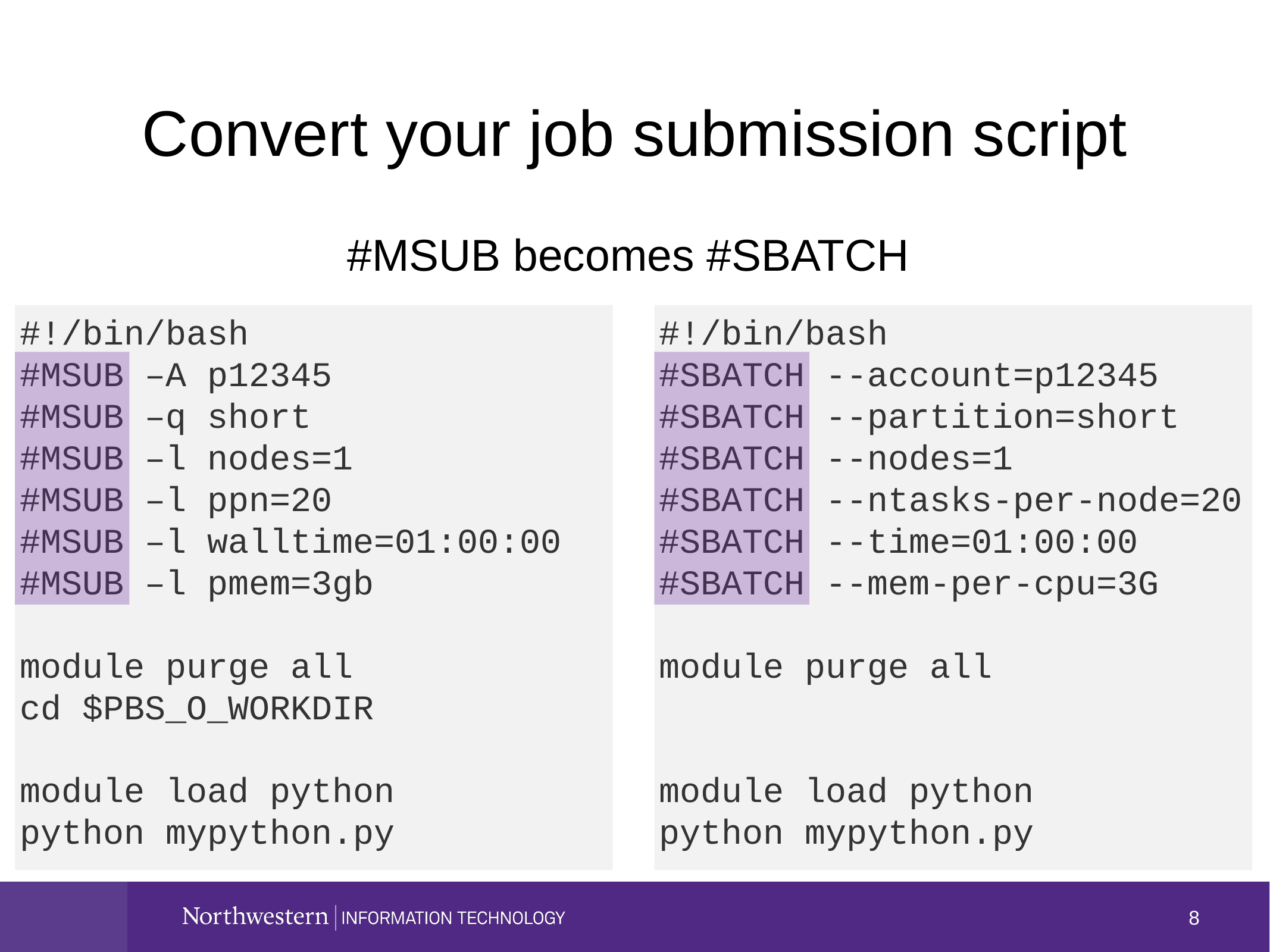

# Convert your job submission script
#MSUB becomes #SBATCH
#!/bin/bash
#MSUB –A p12345
#MSUB –q short
#MSUB –l nodes=1
#MSUB –l ppn=20
#MSUB –l walltime=01:00:00
#MSUB –l pmem=3gb

module purge all
cd $PBS_O_WORKDIR

module load python
python mypython.py
#!/bin/bash
#SBATCH --account=p12345
#SBATCH --partition=short
#SBATCH --nodes=1
#SBATCH --ntasks-per-node=20
#SBATCH --time=01:00:00
#SBATCH --mem-per-cpu=3G

module purge all

module load python
python mypython.py

8